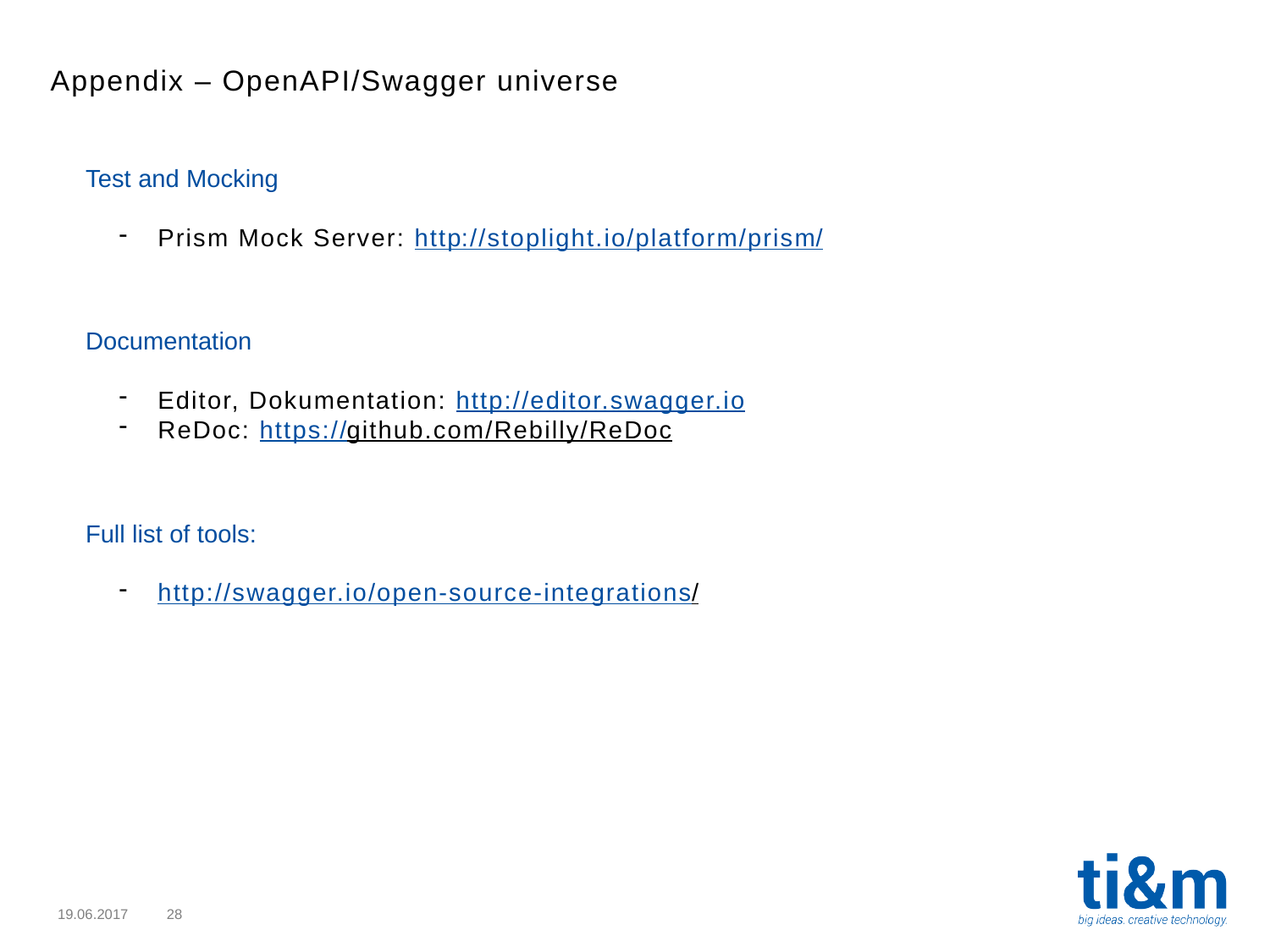

Appendix – OpenAPI/Swagger universe
Test and Mocking
 Prism Mock Server: http://stoplight.io/platform/prism/
Documentation
 Editor, Dokumentation: http://editor.swagger.io
 ReDoc: https://github.com/Rebilly/ReDoc
Full list of tools:
 http://swagger.io/open-source-integrations/
19.06.2017
28